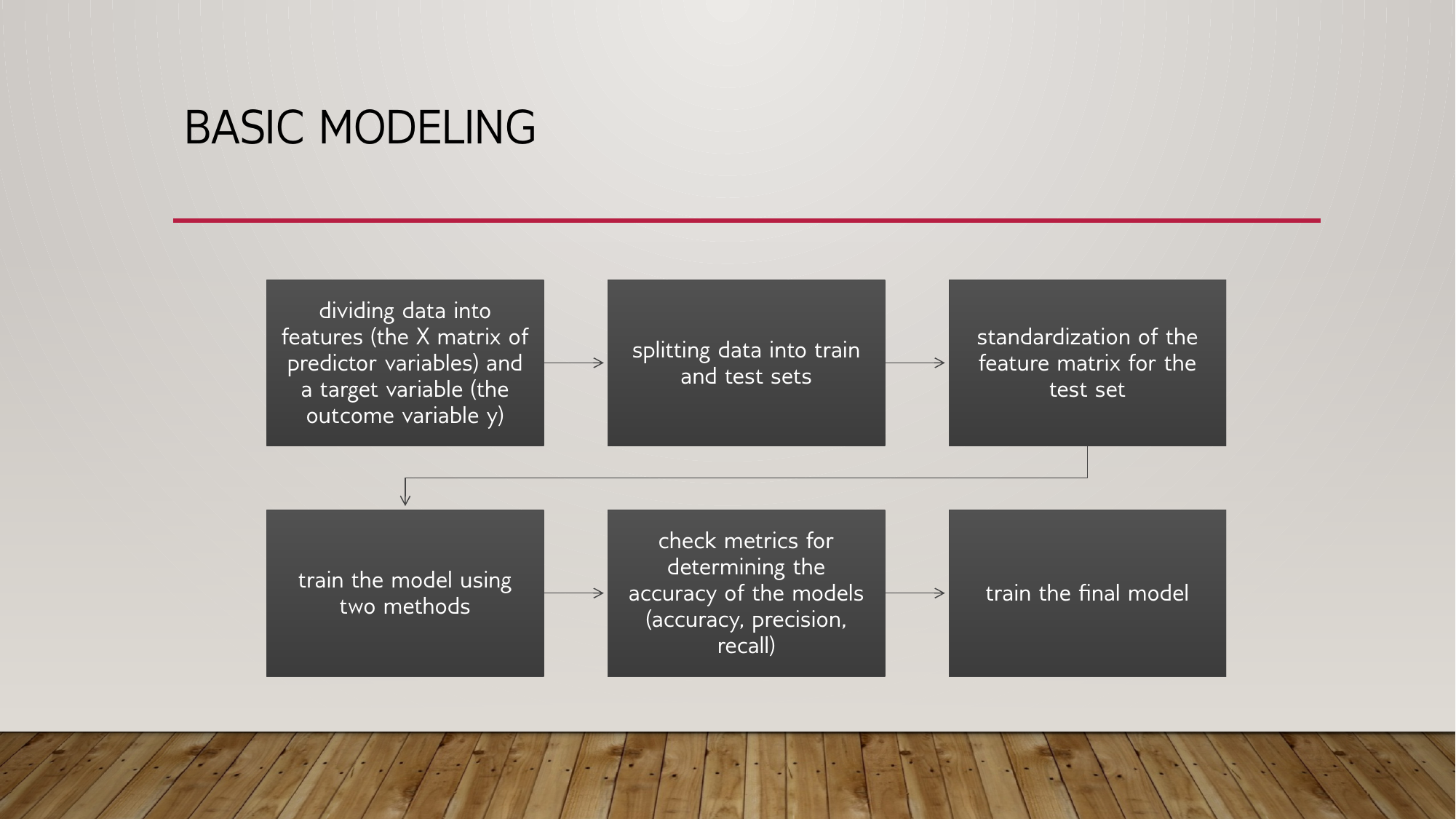

# Basic modeling

dividing data into features (the X matrix of predictor variables) and a target variable (the outcome variable y)

splitting data into train and test sets

standardization of the feature matrix for the test set

train the model using two methods

check metrics for determining the accuracy of the models (accuracy, precision, recall)
train the final model